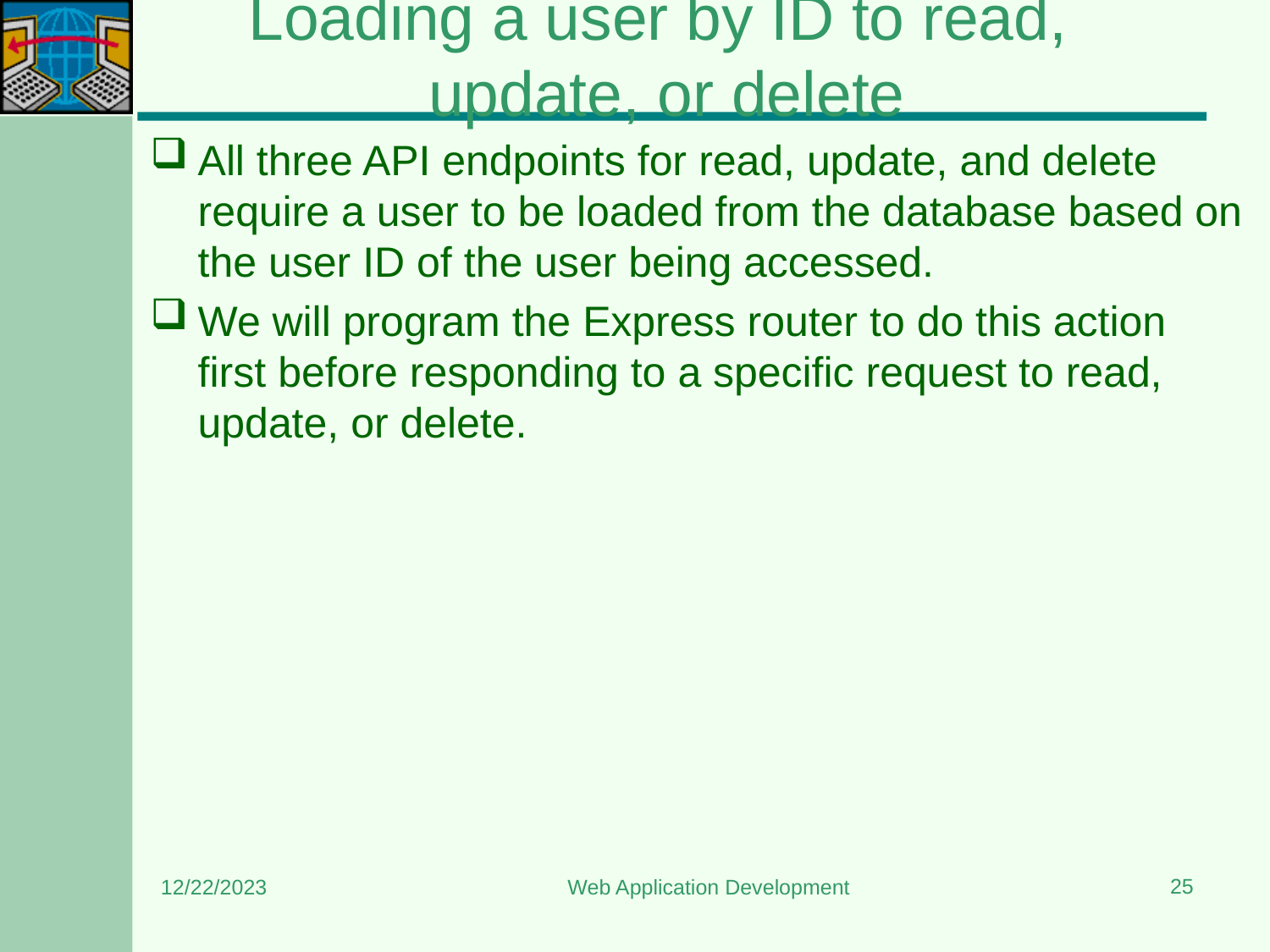

# Loading a user by ID to read, update, or delete
All three API endpoints for read, update, and delete require a user to be loaded from the database based on the user ID of the user being accessed.
We will program the Express router to do this action first before responding to a specific request to read, update, or delete.
25
12/22/2023
Web Application Development